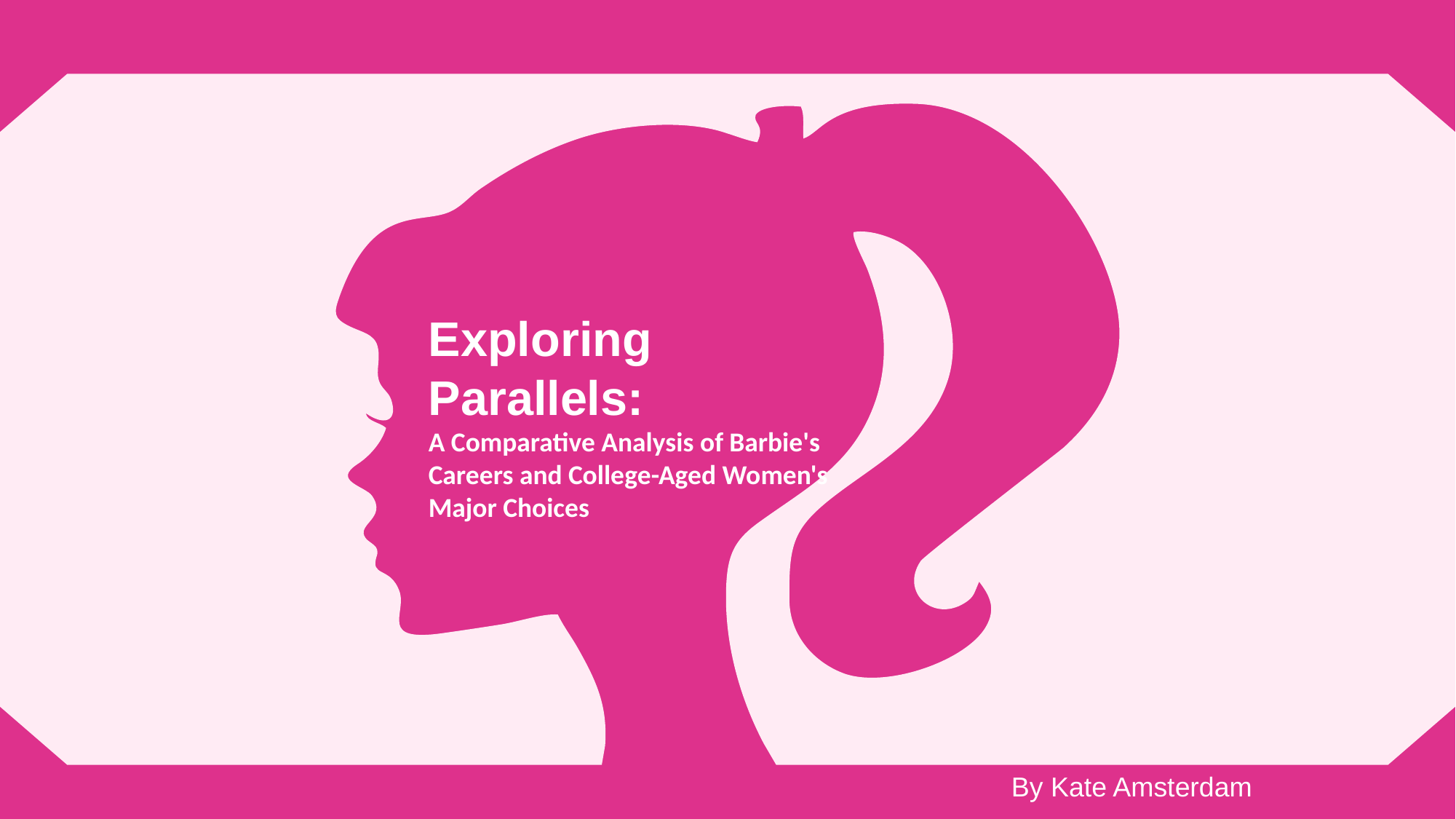

Exploring Parallels:
A Comparative Analysis of Barbie's Careers and College-Aged Women's Major Choices
By Kate Amsterdam